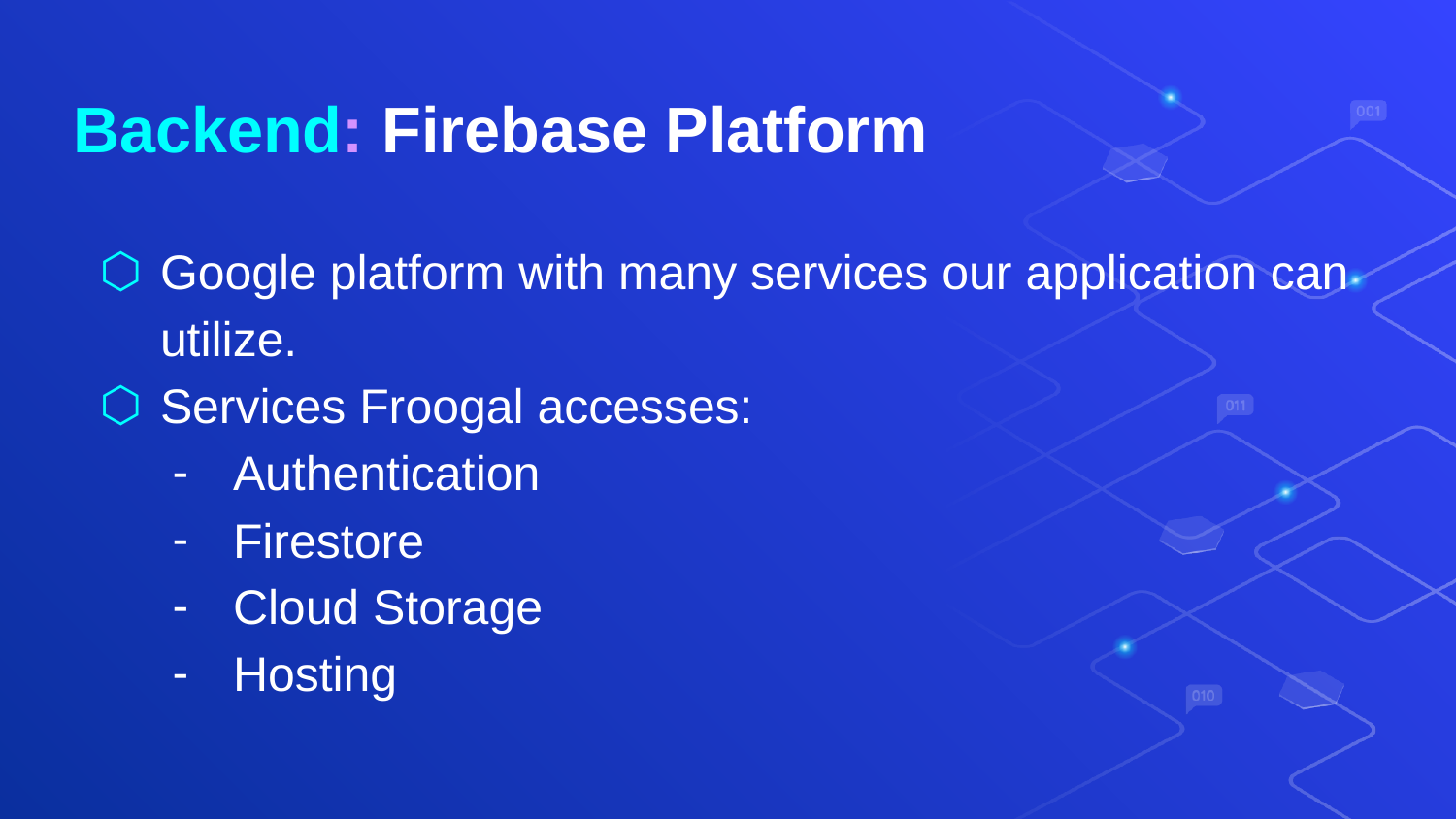

# Backend: Firebase Platform
Google platform with many services our application can utilize.
Services Froogal accesses:
Authentication
Firestore
Cloud Storage
Hosting